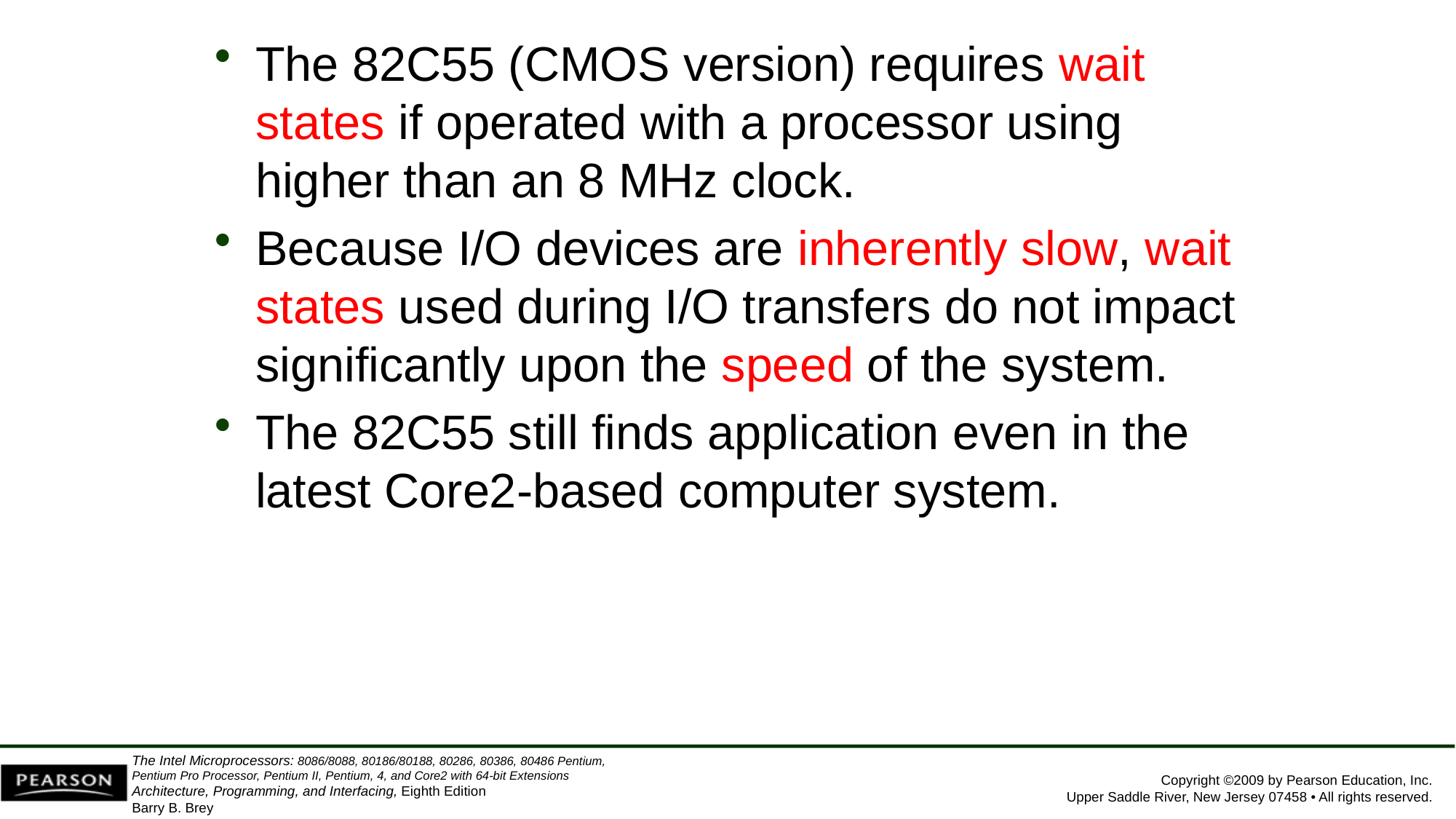

The 82C55 (CMOS version) requires wait states if operated with a processor using higher than an 8 MHz clock.
Because I/O devices are inherently slow, wait states used during I/O transfers do not impact significantly upon the speed of the system.
The 82C55 still finds application even in the latest Core2-based computer system.